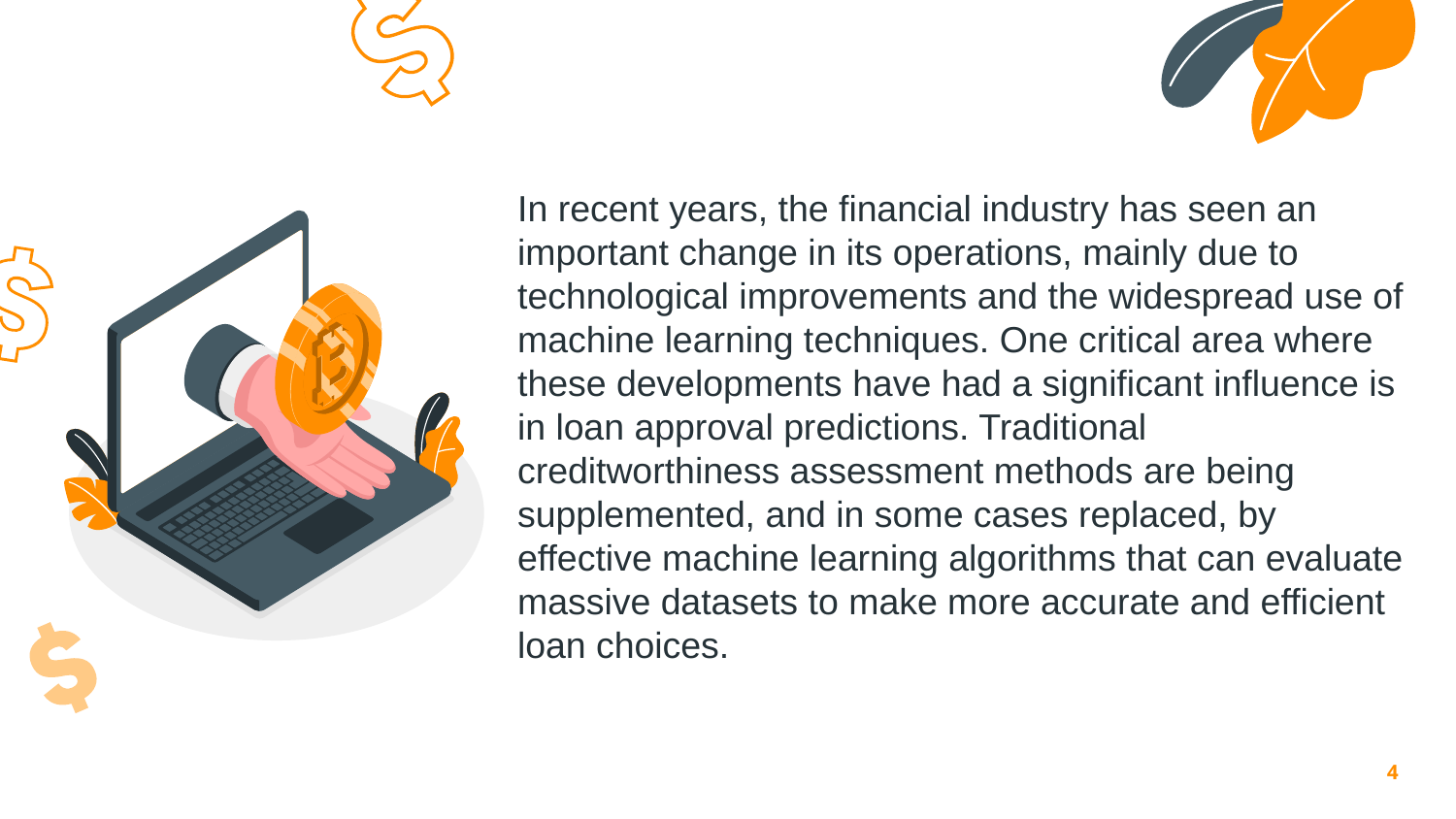

In recent years, the financial industry has seen an important change in its operations, mainly due to technological improvements and the widespread use of machine learning techniques. One critical area where these developments have had a significant influence is in loan approval predictions. Traditional creditworthiness assessment methods are being supplemented, and in some cases replaced, by effective machine learning algorithms that can evaluate massive datasets to make more accurate and efficient loan choices.

4